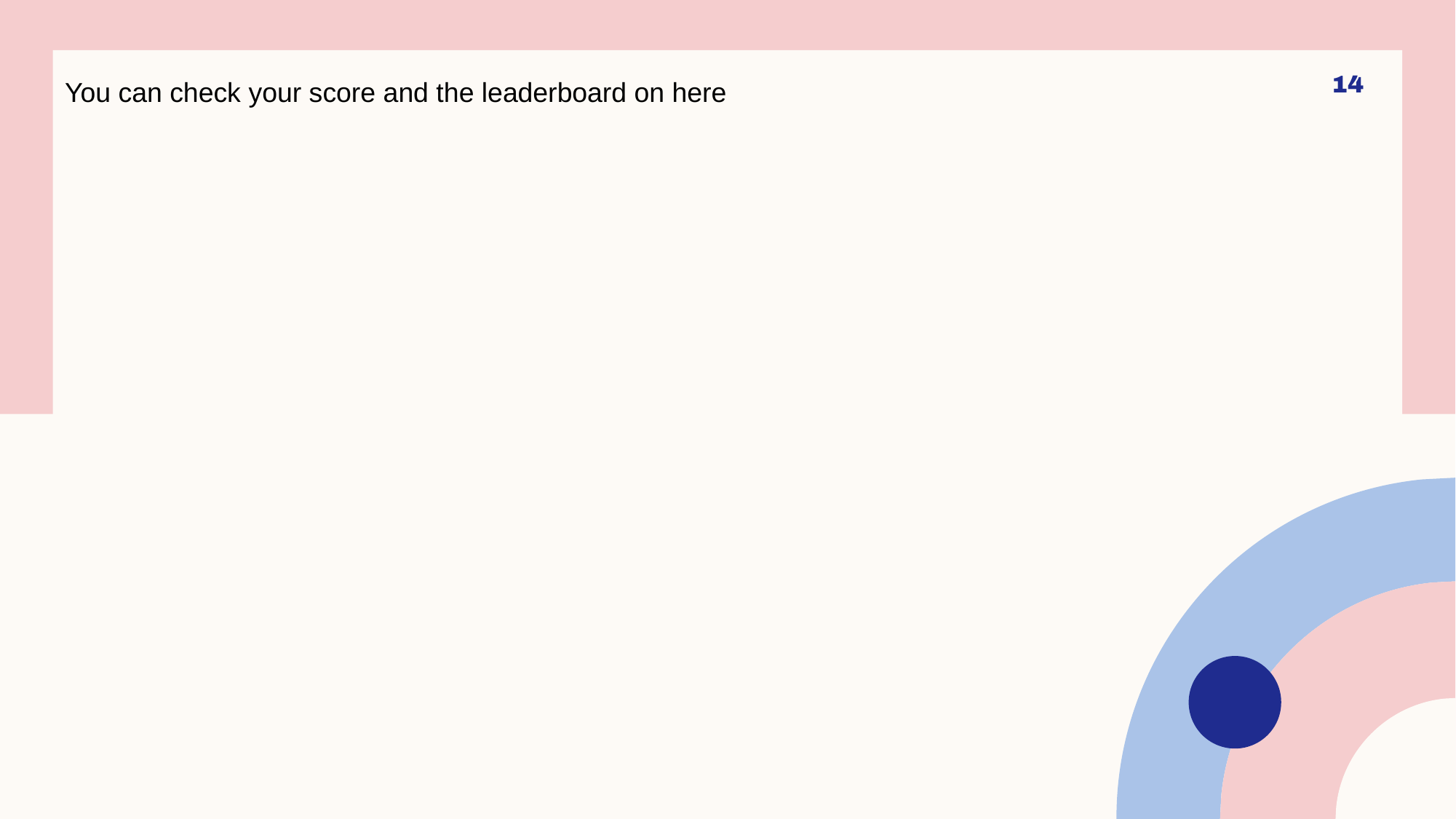

14
You can check your score and the leaderboard on here